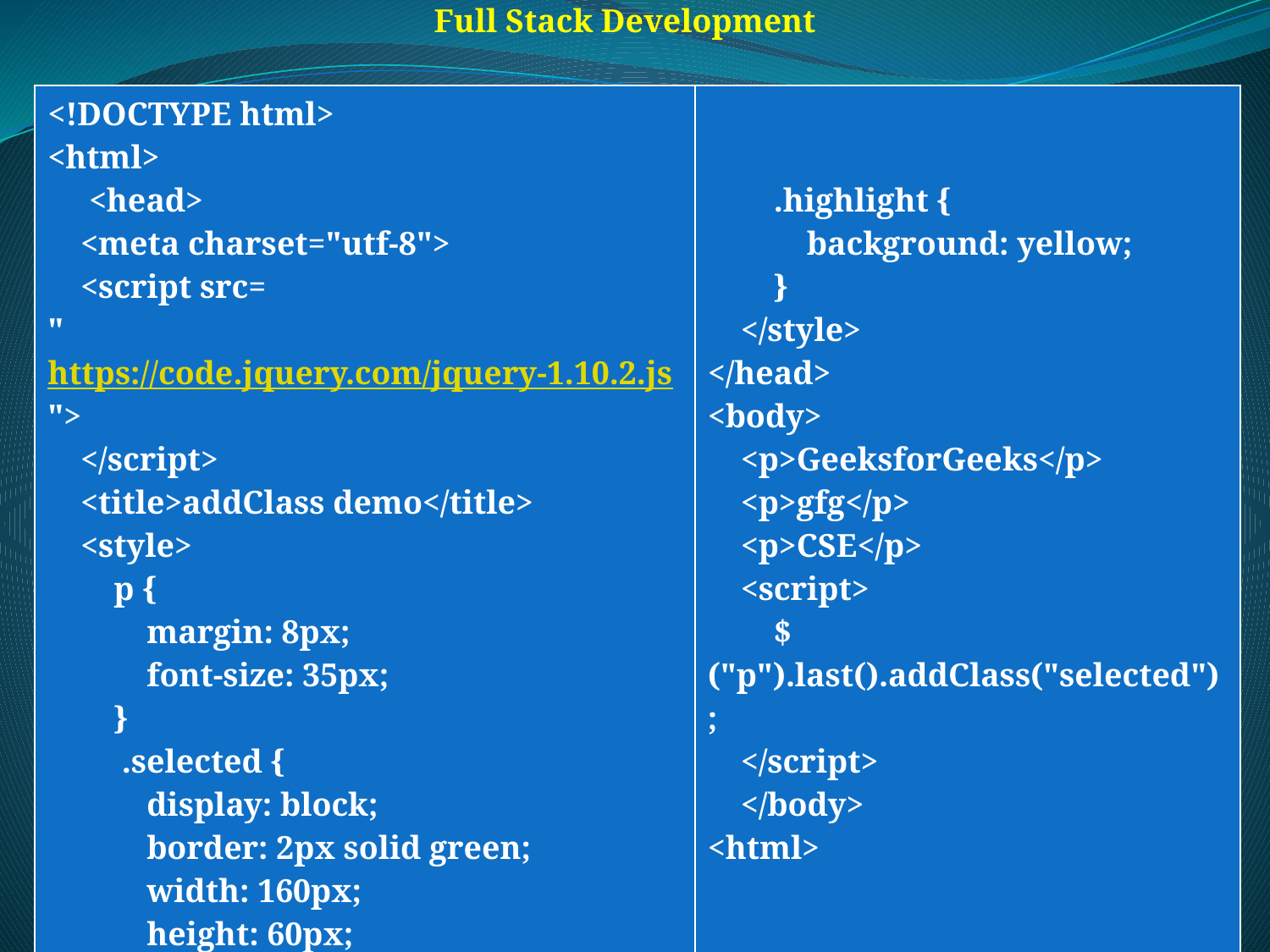

Full Stack Development
| <!DOCTYPE html> <html>  <head>     <meta charset="utf-8">     <script src= "https://code.jquery.com/jquery-1.10.2.js">     </script>     <title>addClass demo</title>     <style>         p {             margin: 8px;             font-size: 35px;         }          .selected {             display: block;             border: 2px solid green;             width: 160px;             height: 60px;             background-color: lightgreen;             padding: 20px;         } | .highlight {             background: yellow;         }     </style> </head> <body>     <p>GeeksforGeeks</p>     <p>gfg</p>     <p>CSE</p>     <script>         $("p").last().addClass("selected");     </script> </body> <html> |
| --- | --- |